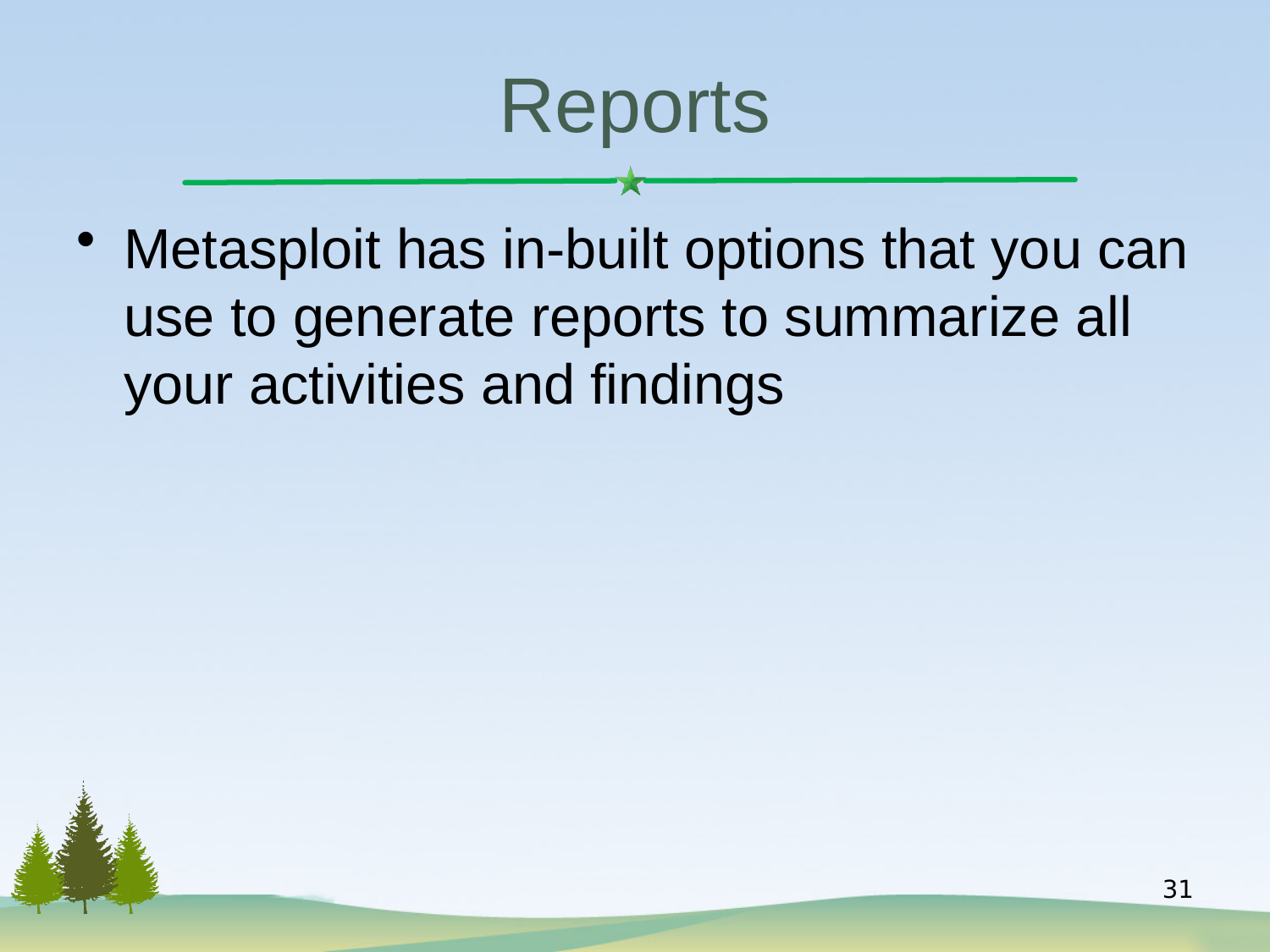

# Reports
Metasploit has in-built options that you can use to generate reports to summarize all your activities and findings
31